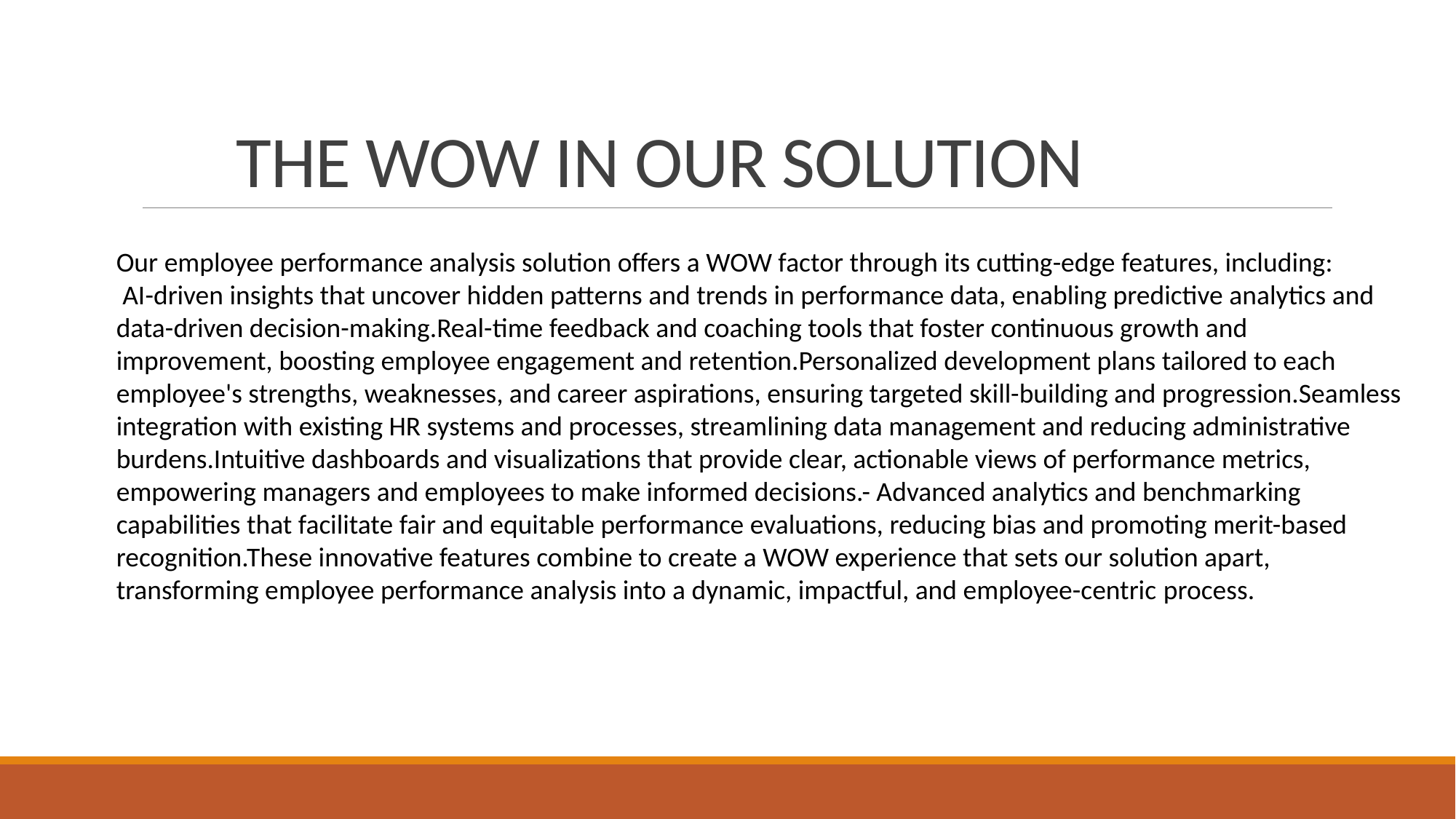

# THE WOW IN OUR SOLUTION
Our employee performance analysis solution offers a WOW factor through its cutting-edge features, including:
 AI-driven insights that uncover hidden patterns and trends in performance data, enabling predictive analytics and data-driven decision-making.Real-time feedback and coaching tools that foster continuous growth and improvement, boosting employee engagement and retention.Personalized development plans tailored to each employee's strengths, weaknesses, and career aspirations, ensuring targeted skill-building and progression.Seamless integration with existing HR systems and processes, streamlining data management and reducing administrative burdens.Intuitive dashboards and visualizations that provide clear, actionable views of performance metrics, empowering managers and employees to make informed decisions.- Advanced analytics and benchmarking capabilities that facilitate fair and equitable performance evaluations, reducing bias and promoting merit-based recognition.These innovative features combine to create a WOW experience that sets our solution apart, transforming employee performance analysis into a dynamic, impactful, and employee-centric process.